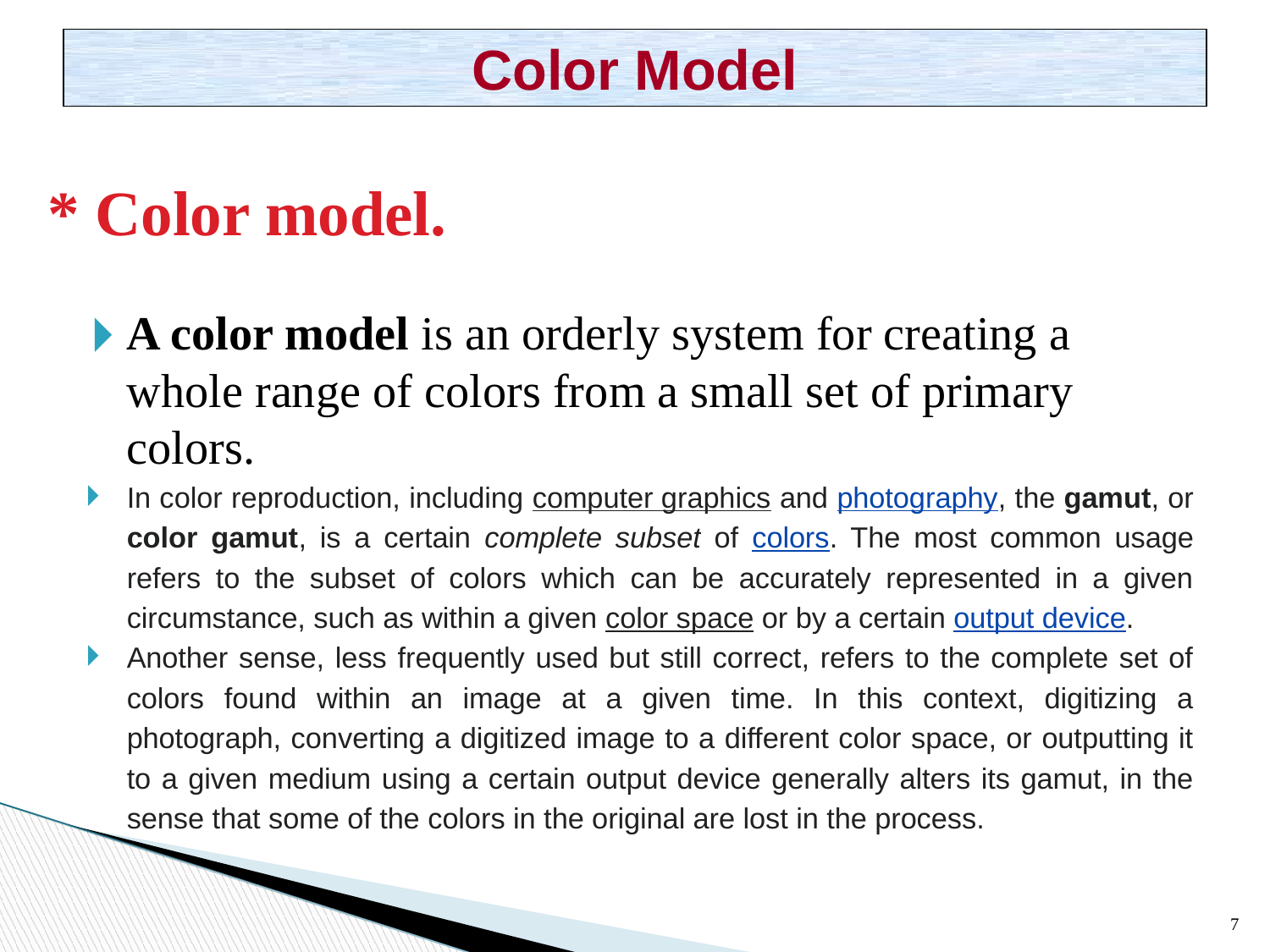

Color Model
* Color model.
A color model is an orderly system for creating a whole range of colors from a small set of primary colors.
In color reproduction, including computer graphics and photography, the gamut, or color gamut, is a certain complete subset of colors. The most common usage refers to the subset of colors which can be accurately represented in a given circumstance, such as within a given color space or by a certain output device.
Another sense, less frequently used but still correct, refers to the complete set of colors found within an image at a given time. In this context, digitizing a photograph, converting a digitized image to a different color space, or outputting it to a given medium using a certain output device generally alters its gamut, in the sense that some of the colors in the original are lost in the process.

7